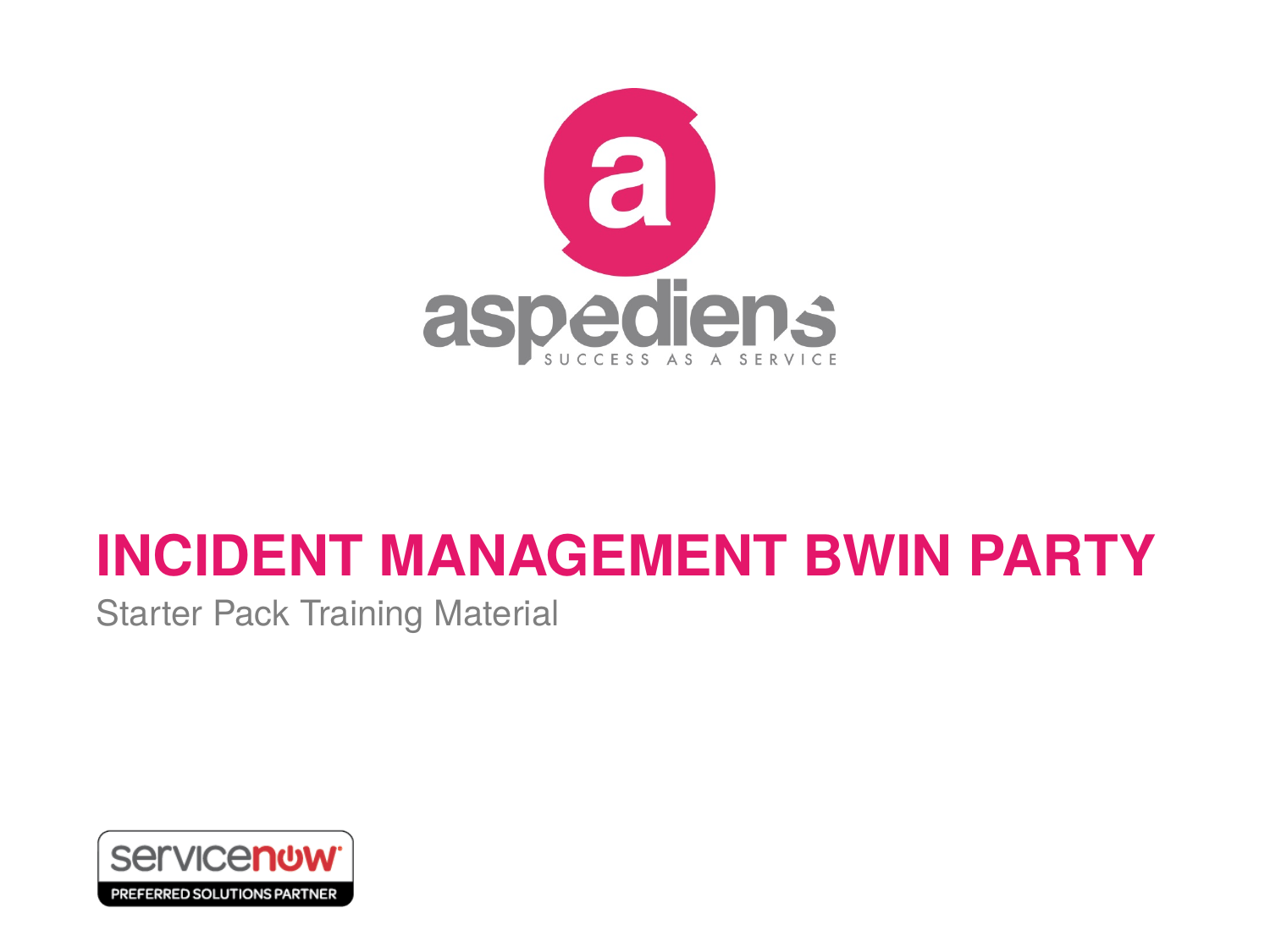

# Incident management Bwin Party
Starter Pack Training Material